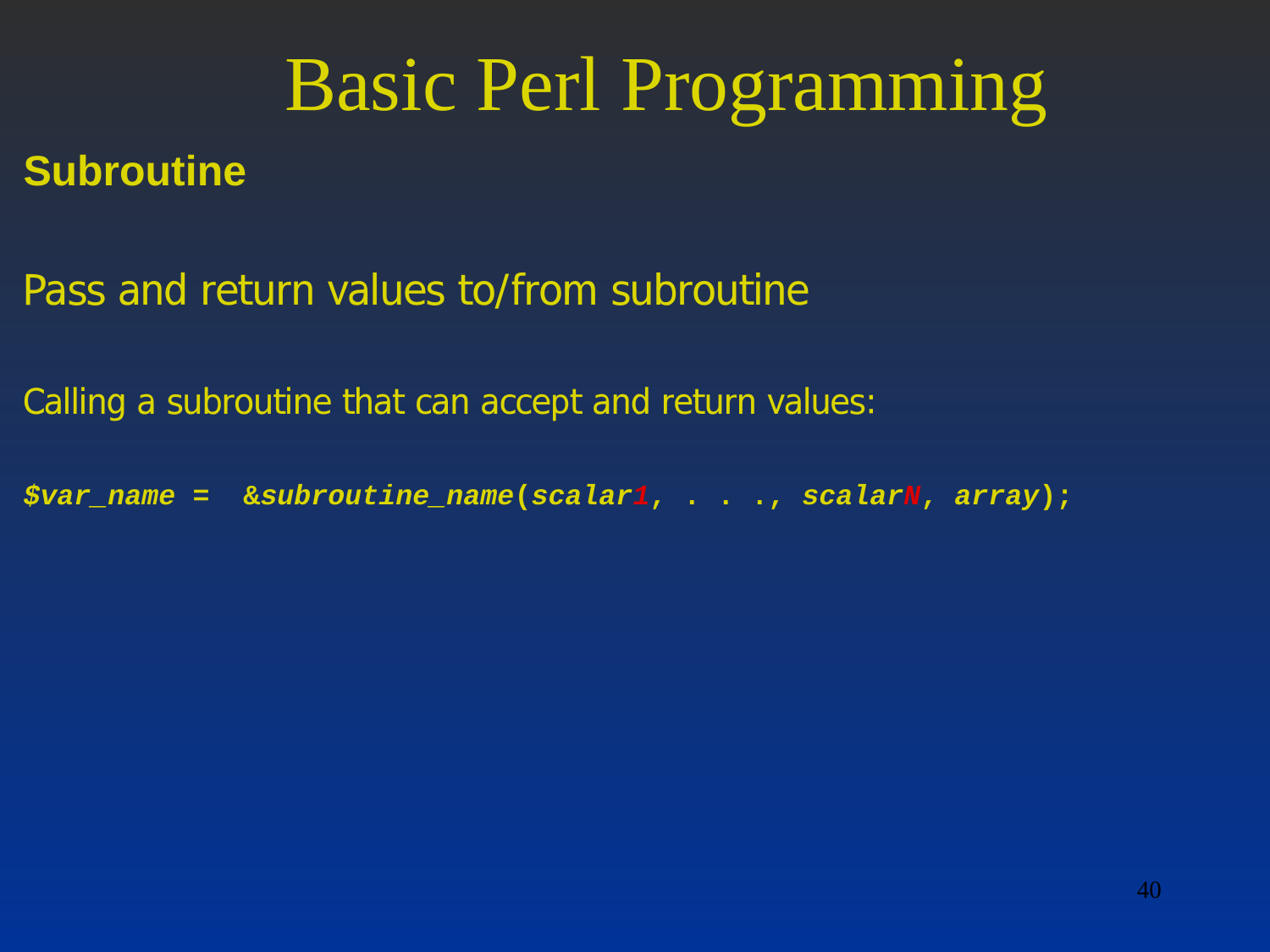

# Basic Perl Programming
Subroutine

Pass and return values to/from subroutine

Calling a subroutine that can accept and return values:

$var_name =  &subroutine_name(scalar1, . . ., scalarN, array);
40